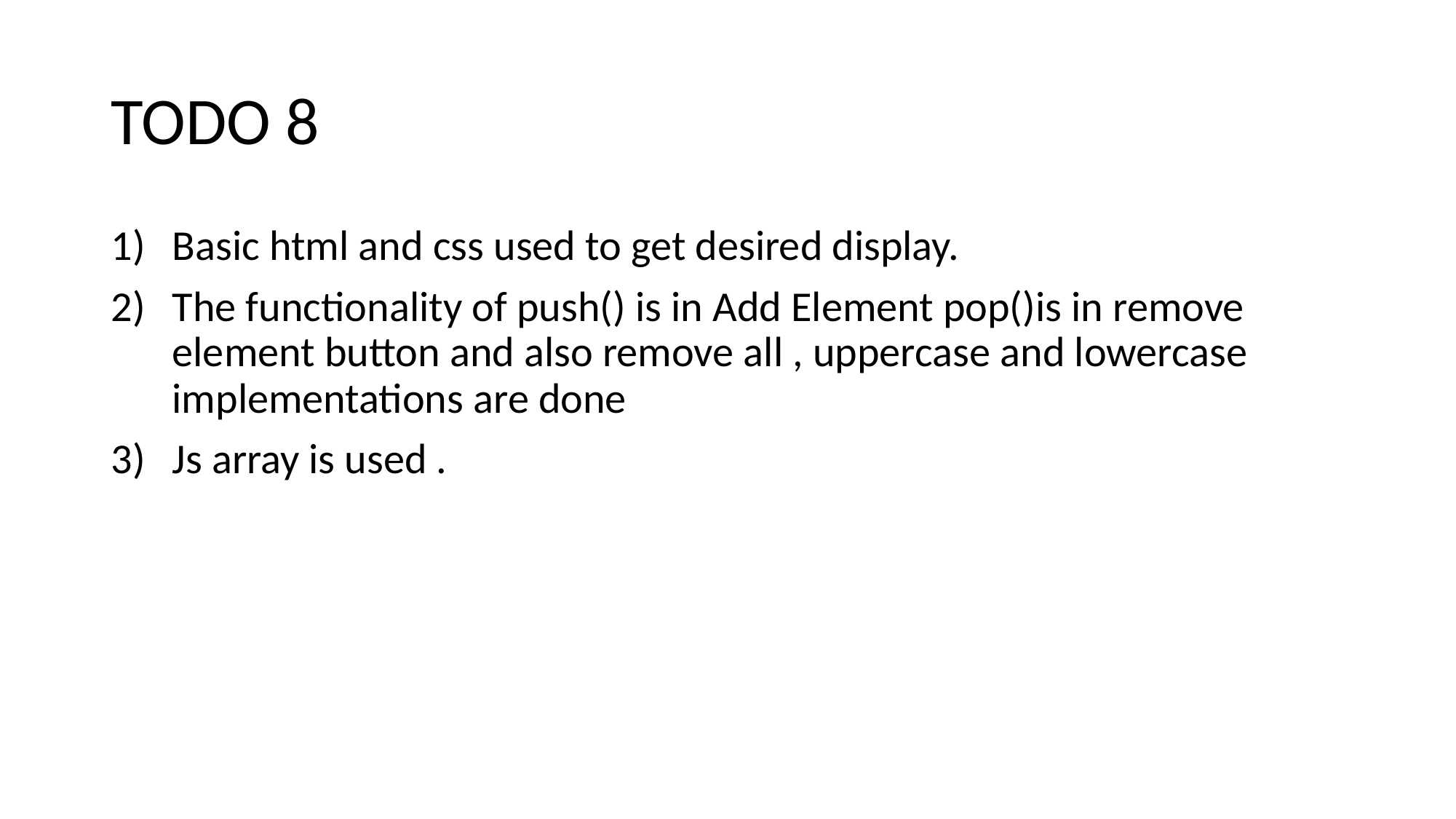

# TODO 8
Basic html and css used to get desired display.
The functionality of push() is in Add Element pop()is in remove element button and also remove all , uppercase and lowercase implementations are done
Js array is used .